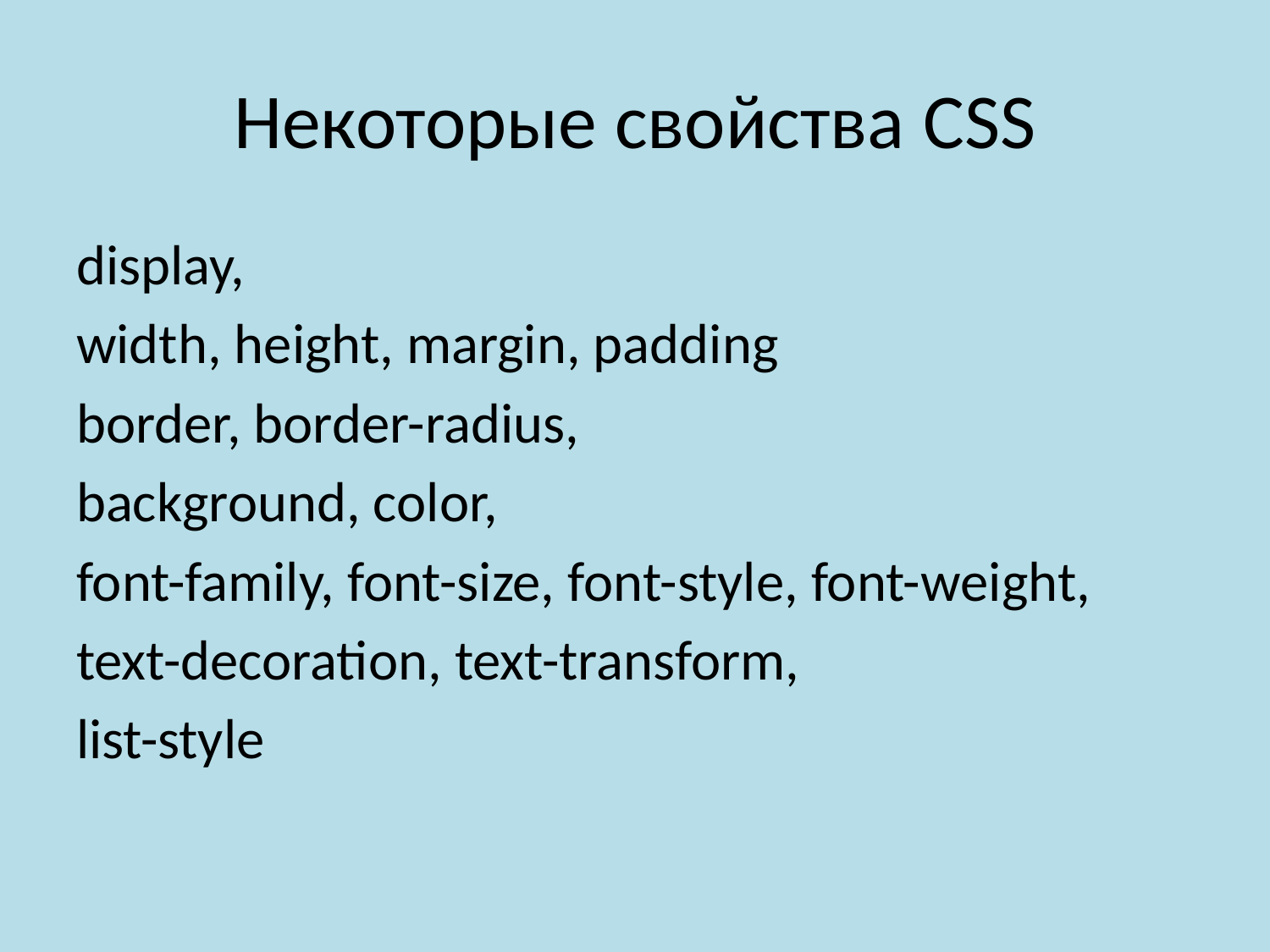

# Некоторые свойства CSS
display,
width, height, margin, padding
border, border-radius,
background, color,
font-family, font-size, font-style, font-weight,
text-decoration, text-transform,
list-style